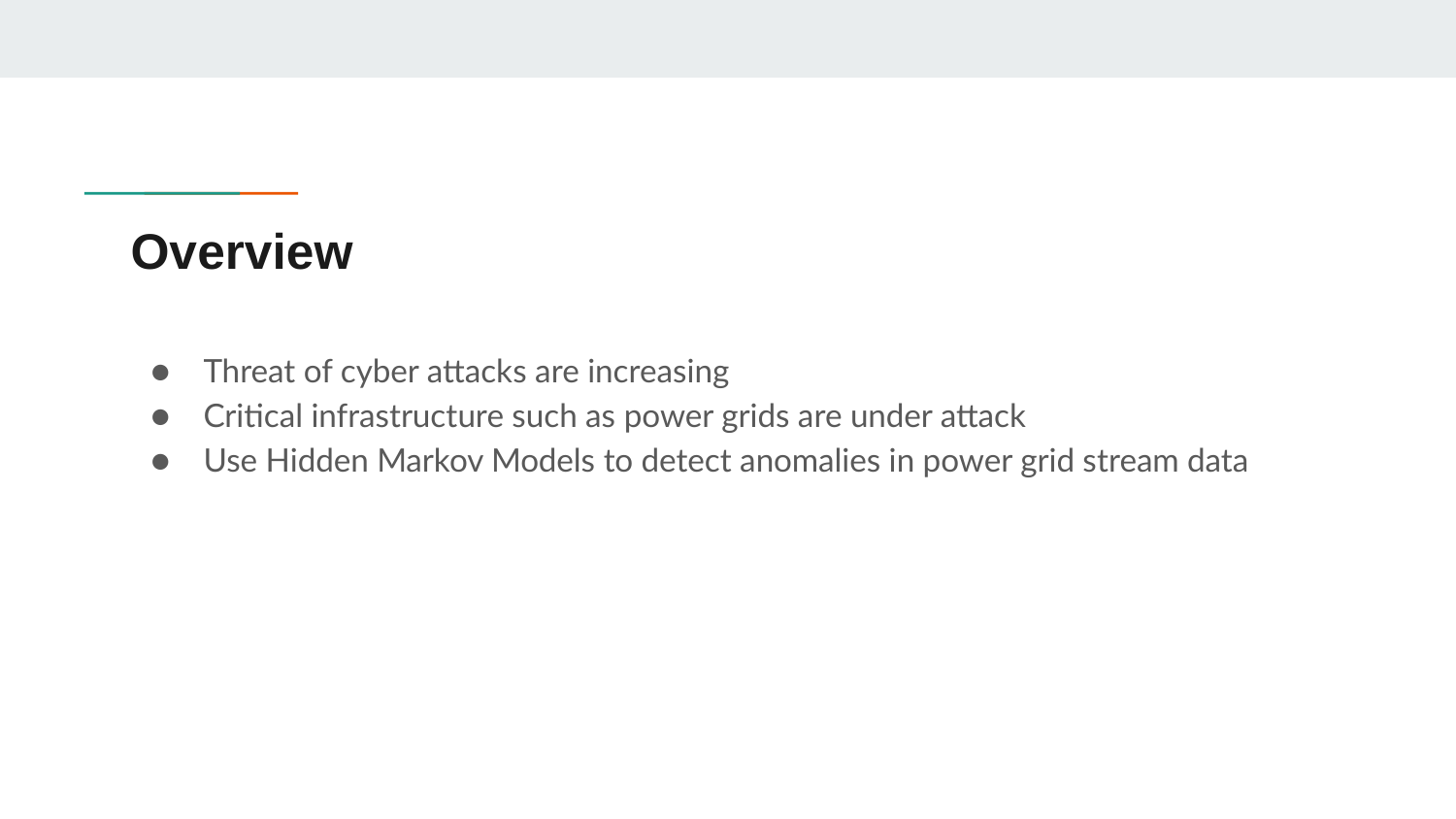

# Overview
Threat of cyber attacks are increasing
Critical infrastructure such as power grids are under attack
Use Hidden Markov Models to detect anomalies in power grid stream data